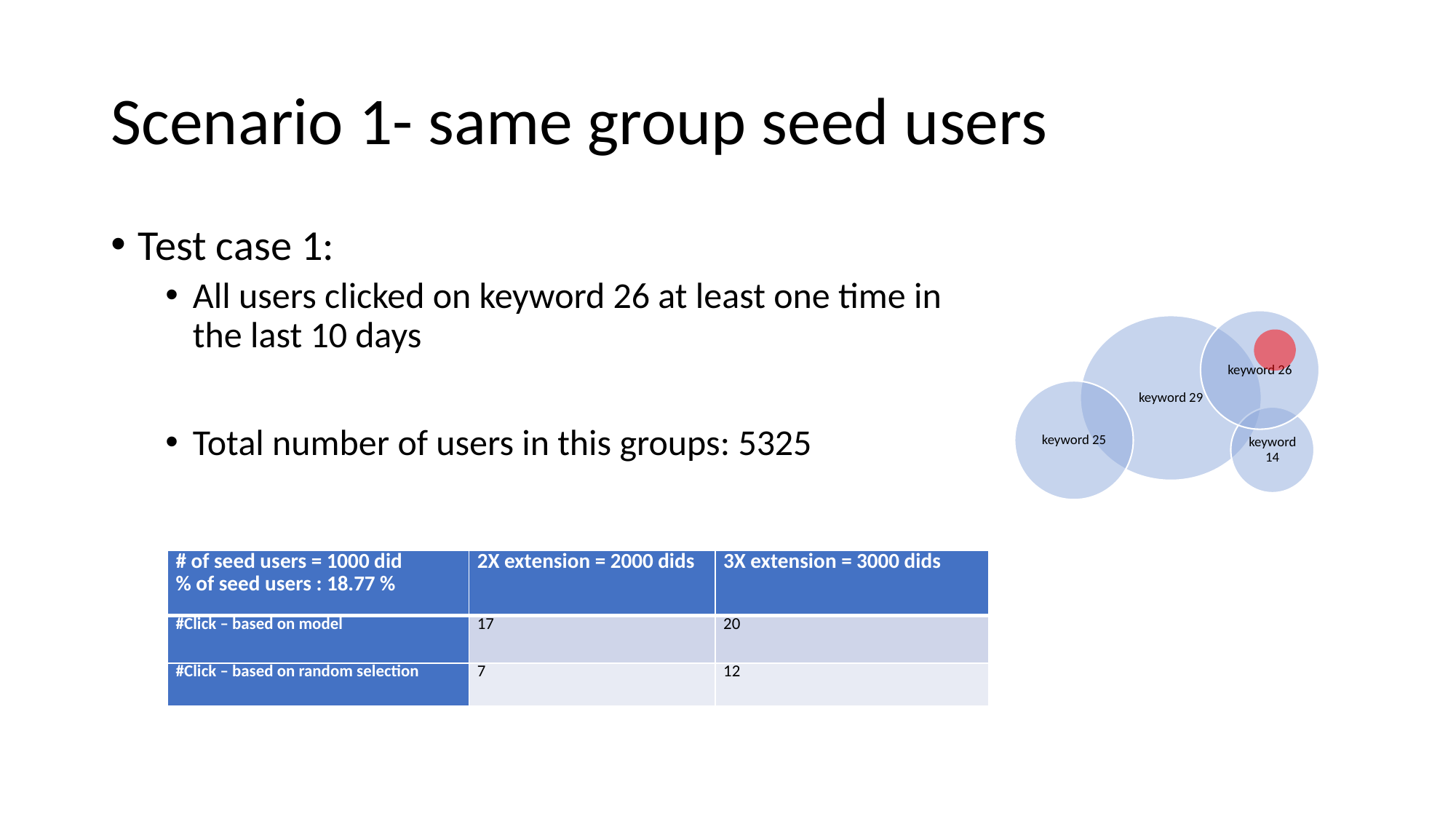

# Scenario 1- same group seed users
Test case 1:
All users clicked on keyword 26 at least one time in the last 10 days

Total number of users in this groups: 5325

keyword 29
keyword 14
keyword 26
keyword 25

| # of seed users = 1000 did % of seed users : 18.77 % | 2X extension = 2000 dids | 3X extension = 3000 dids |
| --- | --- | --- |
| #Click – based on model | 17 | 20 |
| #Click – based on random selection | 7 | 12 |